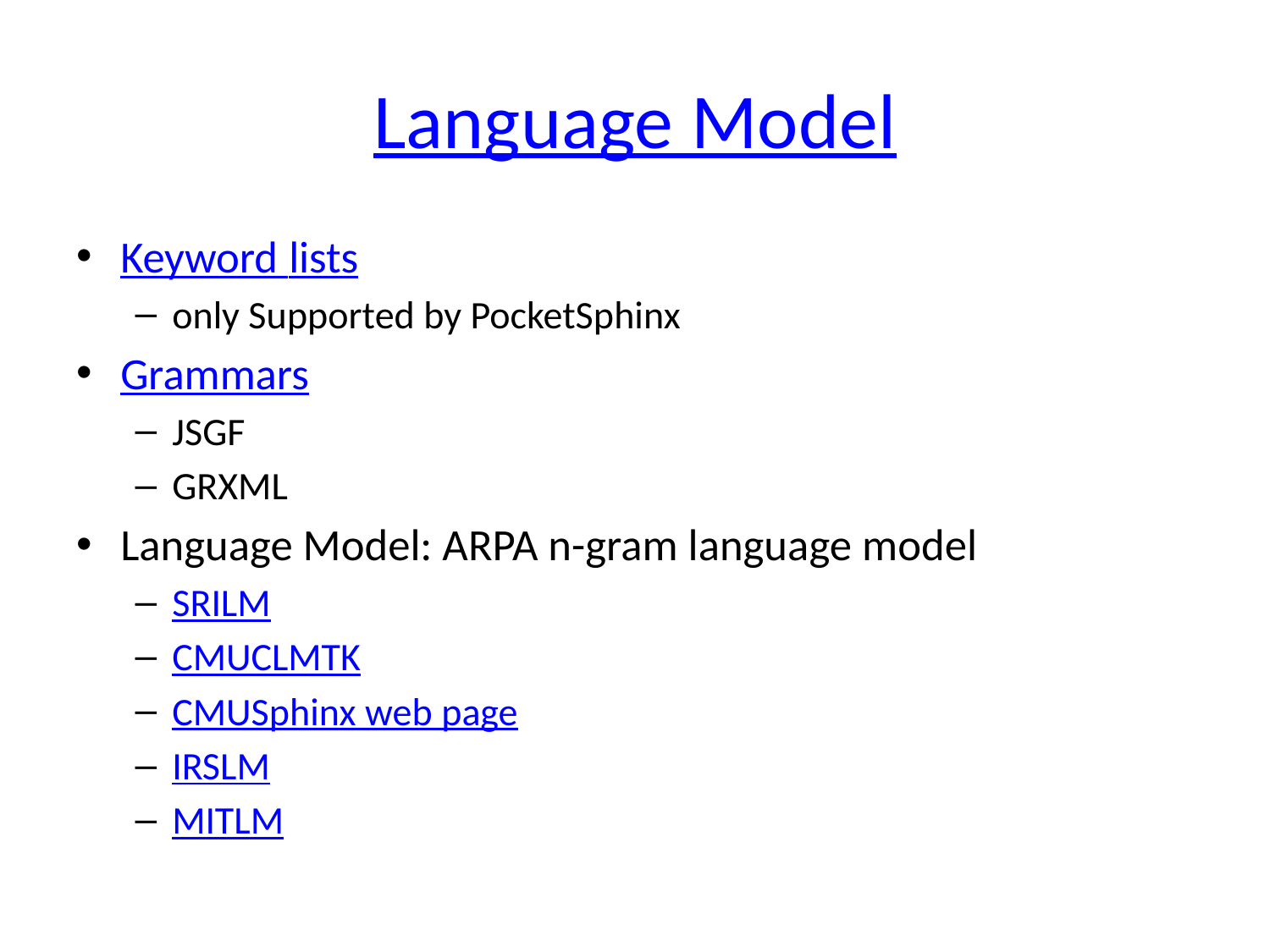

# Language Model
Keyword lists
only Supported by PocketSphinx
Grammars
JSGF
GRXML
Language Model: ARPA n-gram language model
SRILM
CMUCLMTK
CMUSphinx web page
IRSLM
MITLM